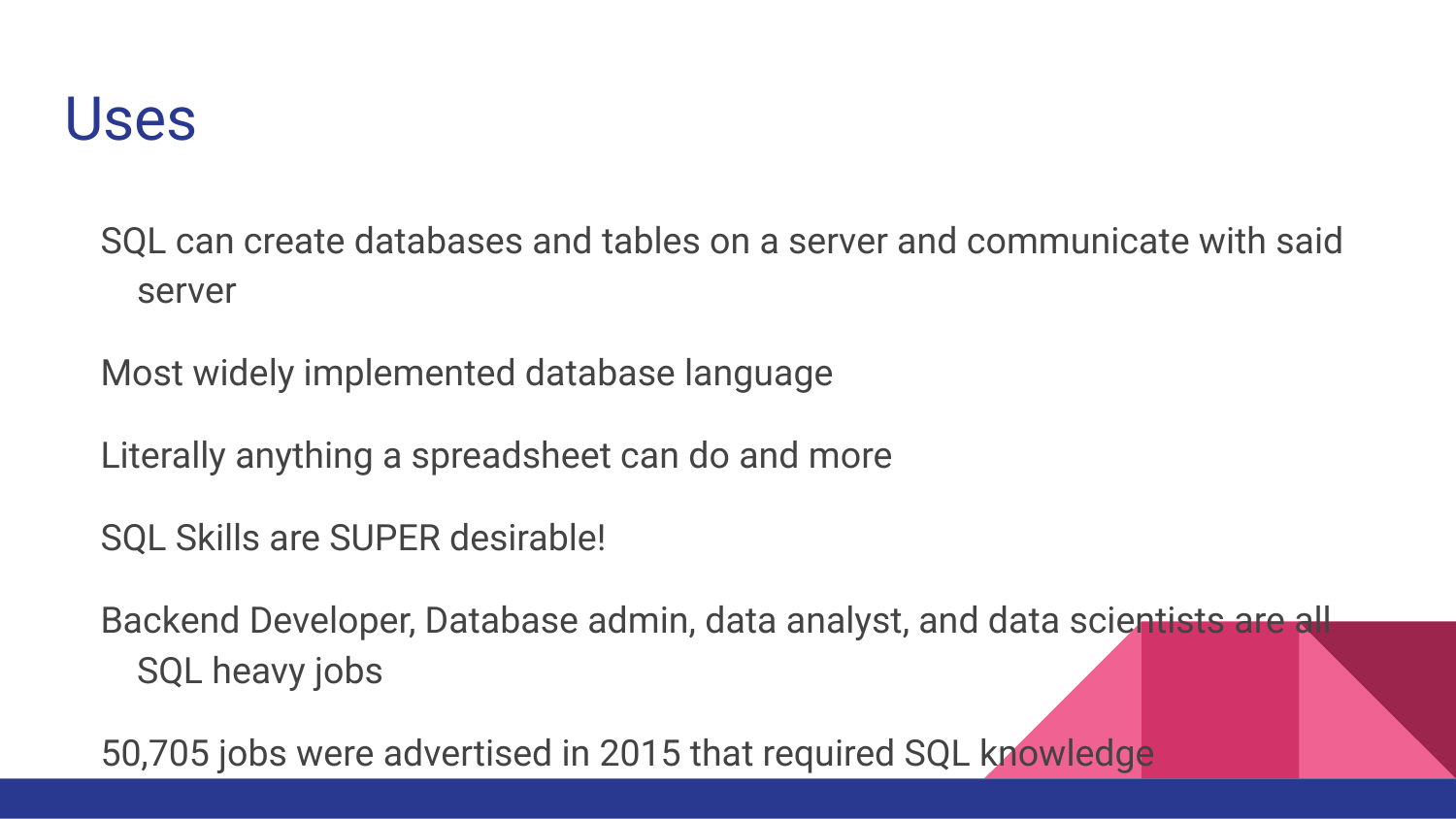

# Uses
SQL can create databases and tables on a server and communicate with said server
Most widely implemented database language
Literally anything a spreadsheet can do and more
SQL Skills are SUPER desirable!
Backend Developer, Database admin, data analyst, and data scientists are all SQL heavy jobs
50,705 jobs were advertised in 2015 that required SQL knowledge